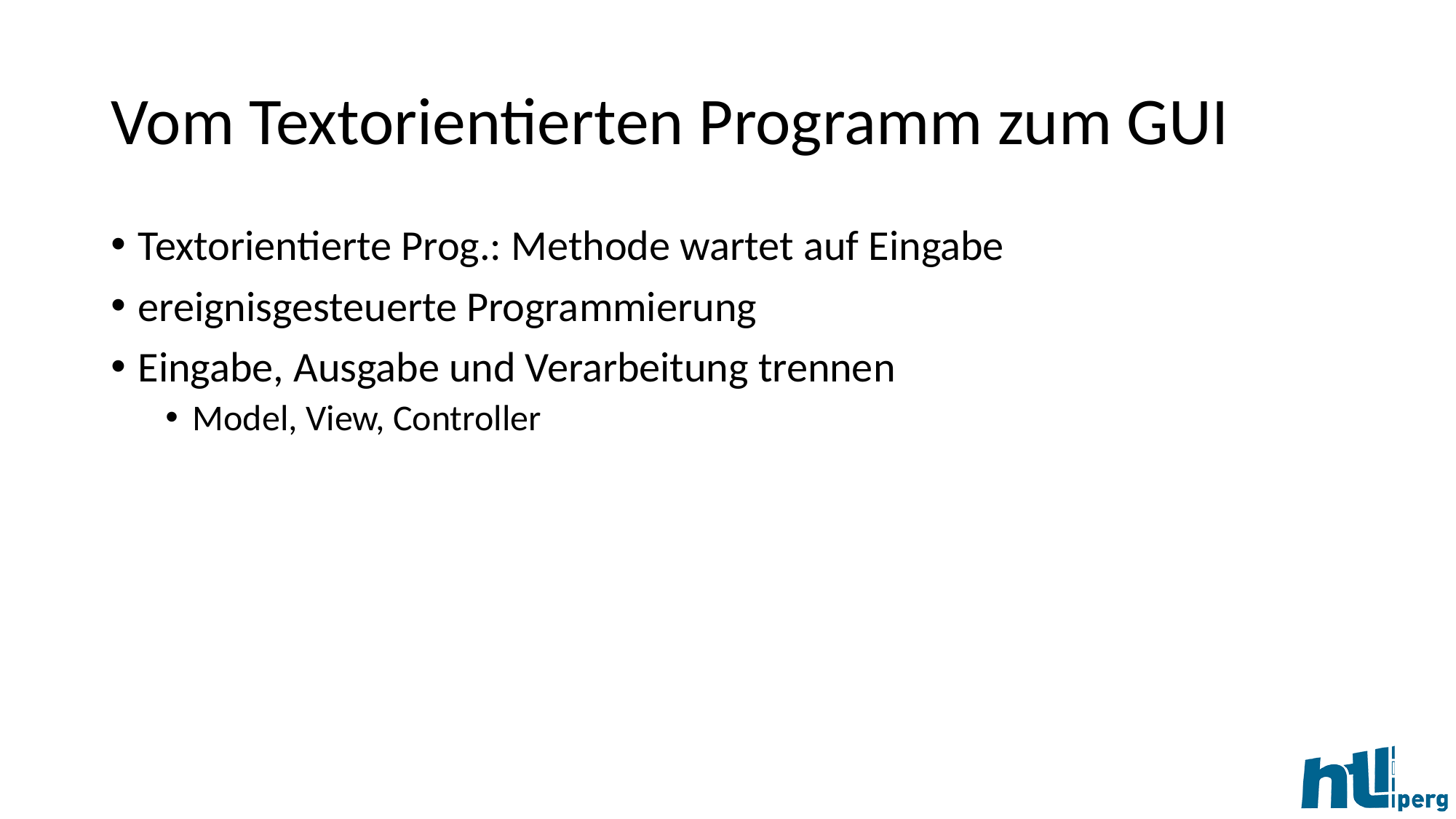

# Vom Textorientierten Programm zum GUI
Textorientierte Prog.: Methode wartet auf Eingabe
ereignisgesteuerte Programmierung
Eingabe, Ausgabe und Verarbeitung trennen
Model, View, Controller